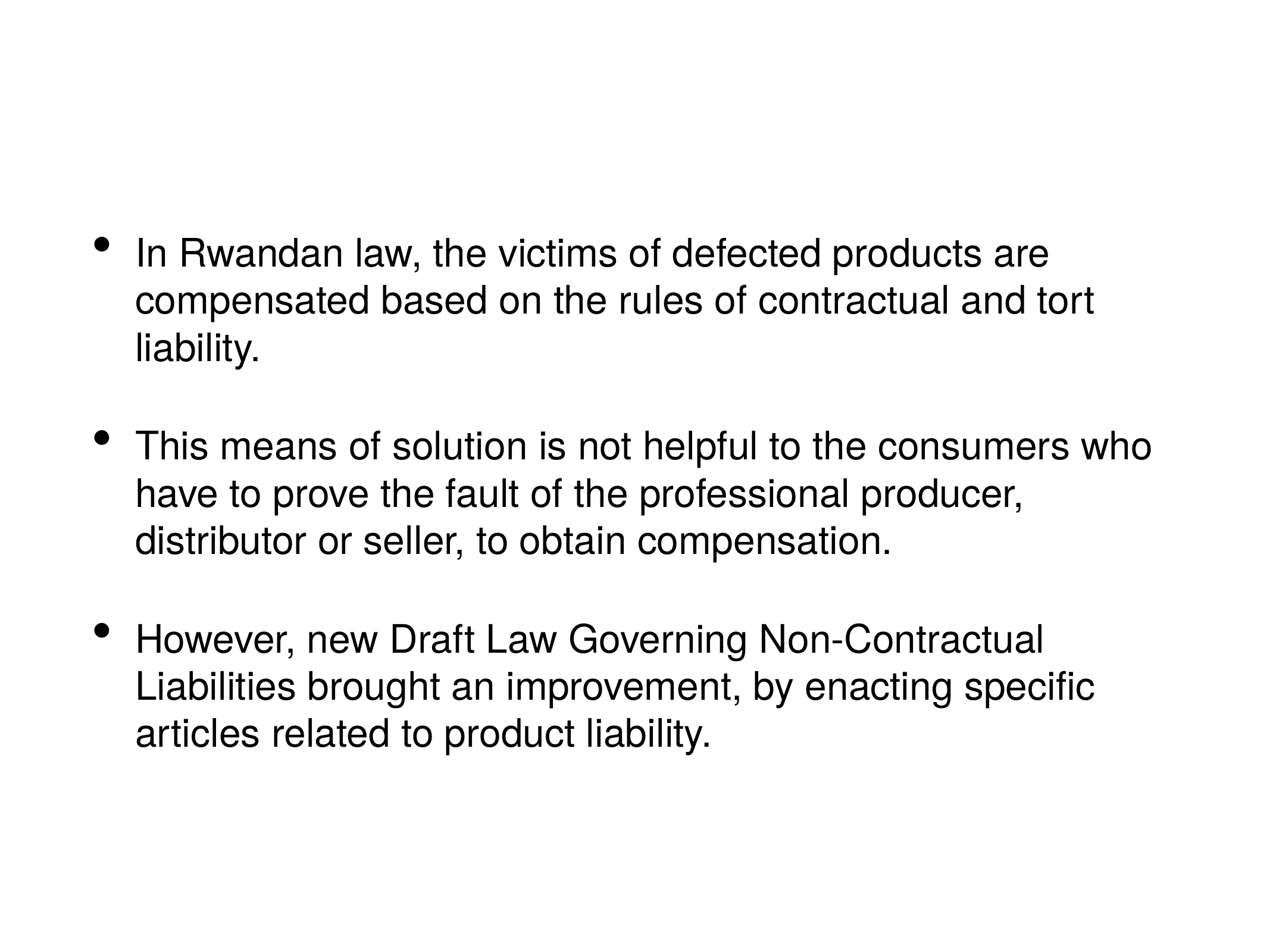

In Rwandan law, the victims of defected products are compensated based on the rules of contractual and tort liability.
This means of solution is not helpful to the consumers who have to prove the fault of the professional producer, distributor or seller, to obtain compensation.
However, new Draft Law Governing Non-Contractual Liabilities brought an improvement, by enacting specific articles related to product liability.